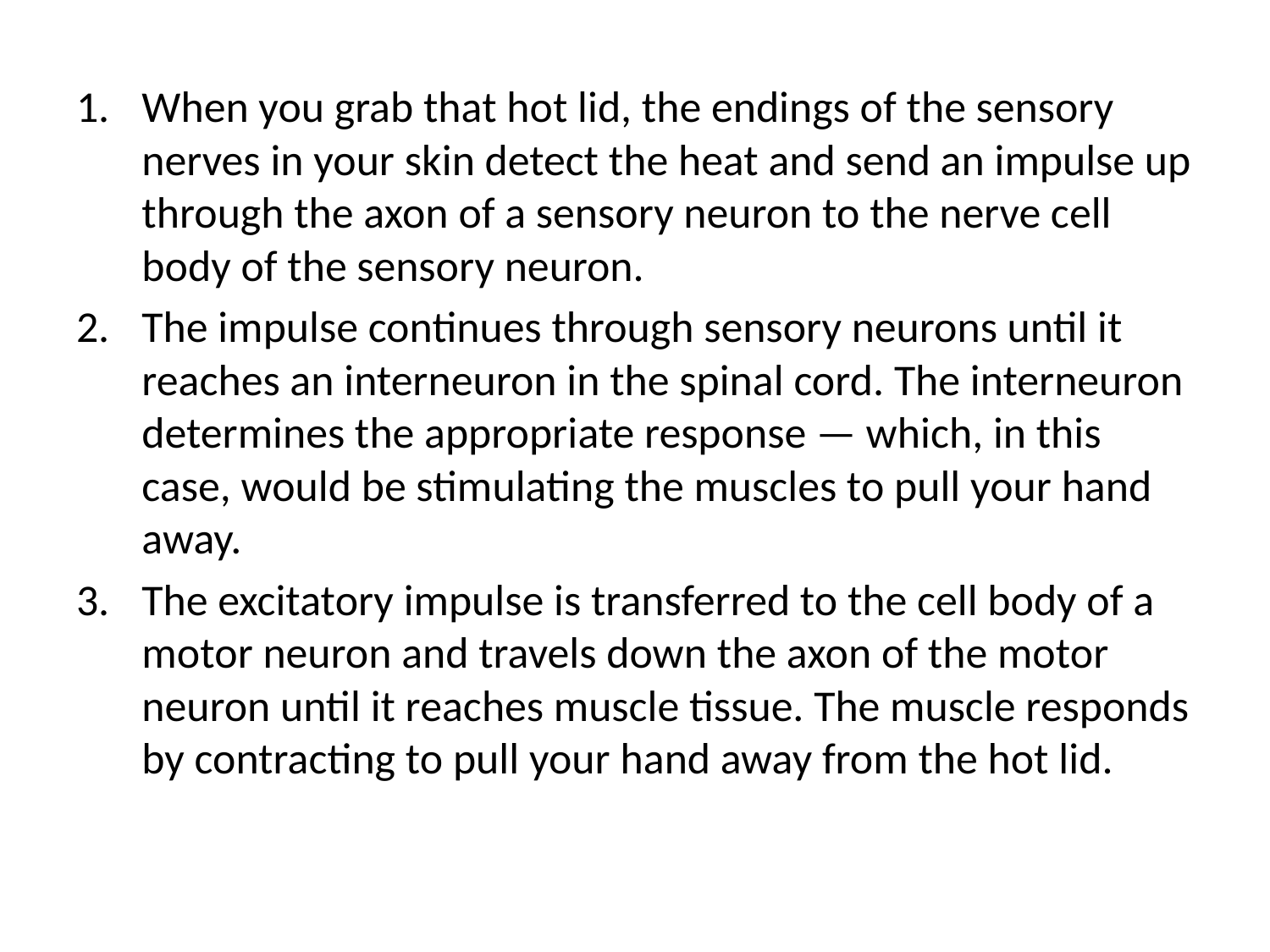

When you grab that hot lid, the endings of the sensory nerves in your skin detect the heat and send an impulse up through the axon of a sensory neuron to the nerve cell body of the sensory neuron.
The impulse continues through sensory neurons until it reaches an interneuron in the spinal cord. The interneuron determines the appropriate response — which, in this case, would be stimulating the muscles to pull your hand away.
The excitatory impulse is transferred to the cell body of a motor neuron and travels down the axon of the motor neuron until it reaches muscle tissue. The muscle responds by contracting to pull your hand away from the hot lid.